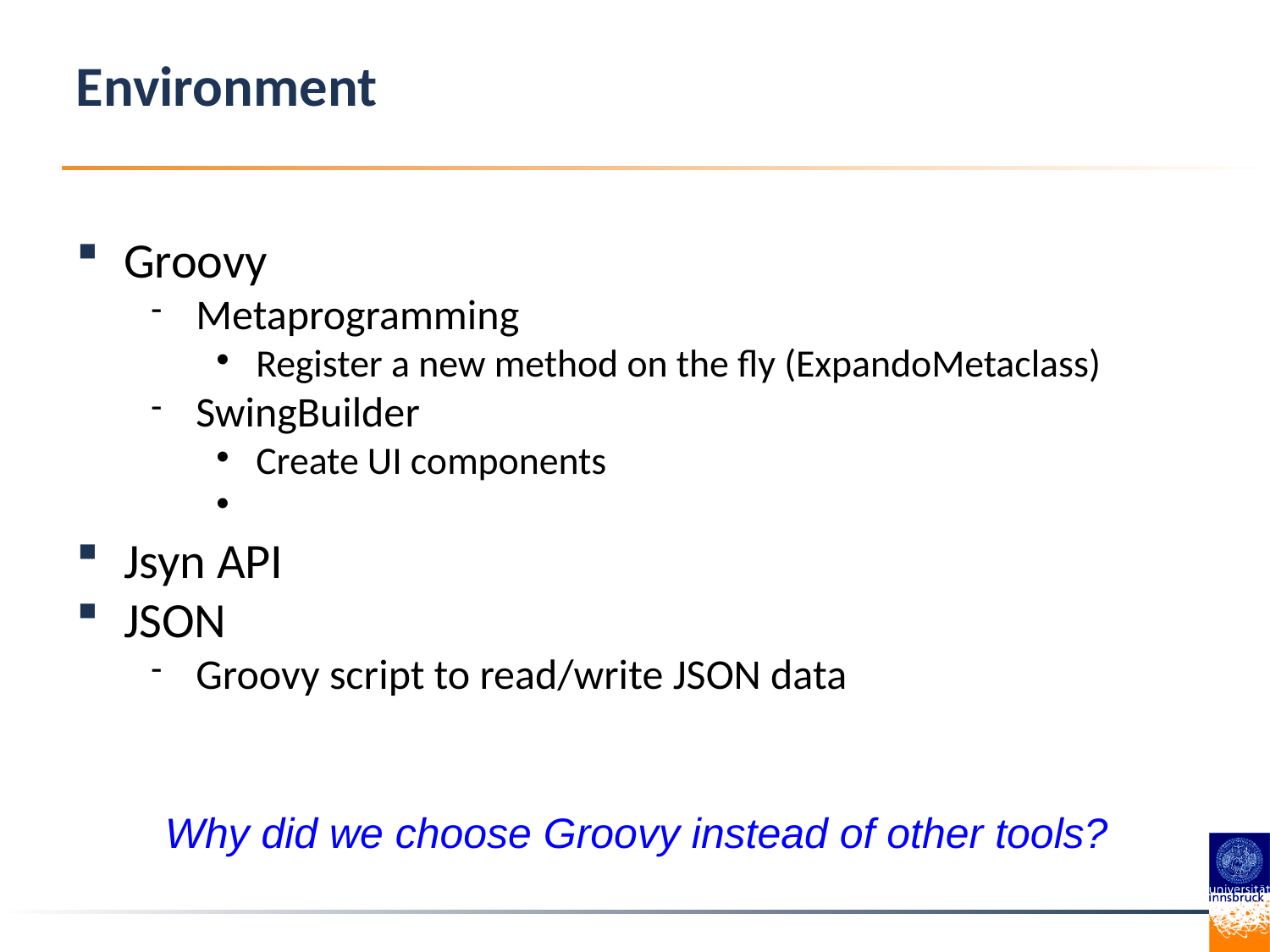

Environment
Groovy
Metaprogramming
Register a new method on the fly (ExpandoMetaclass)
SwingBuilder
Create UI components

Jsyn API
JSON
Groovy script to read/write JSON data

Why did we choose Groovy instead of other tools?